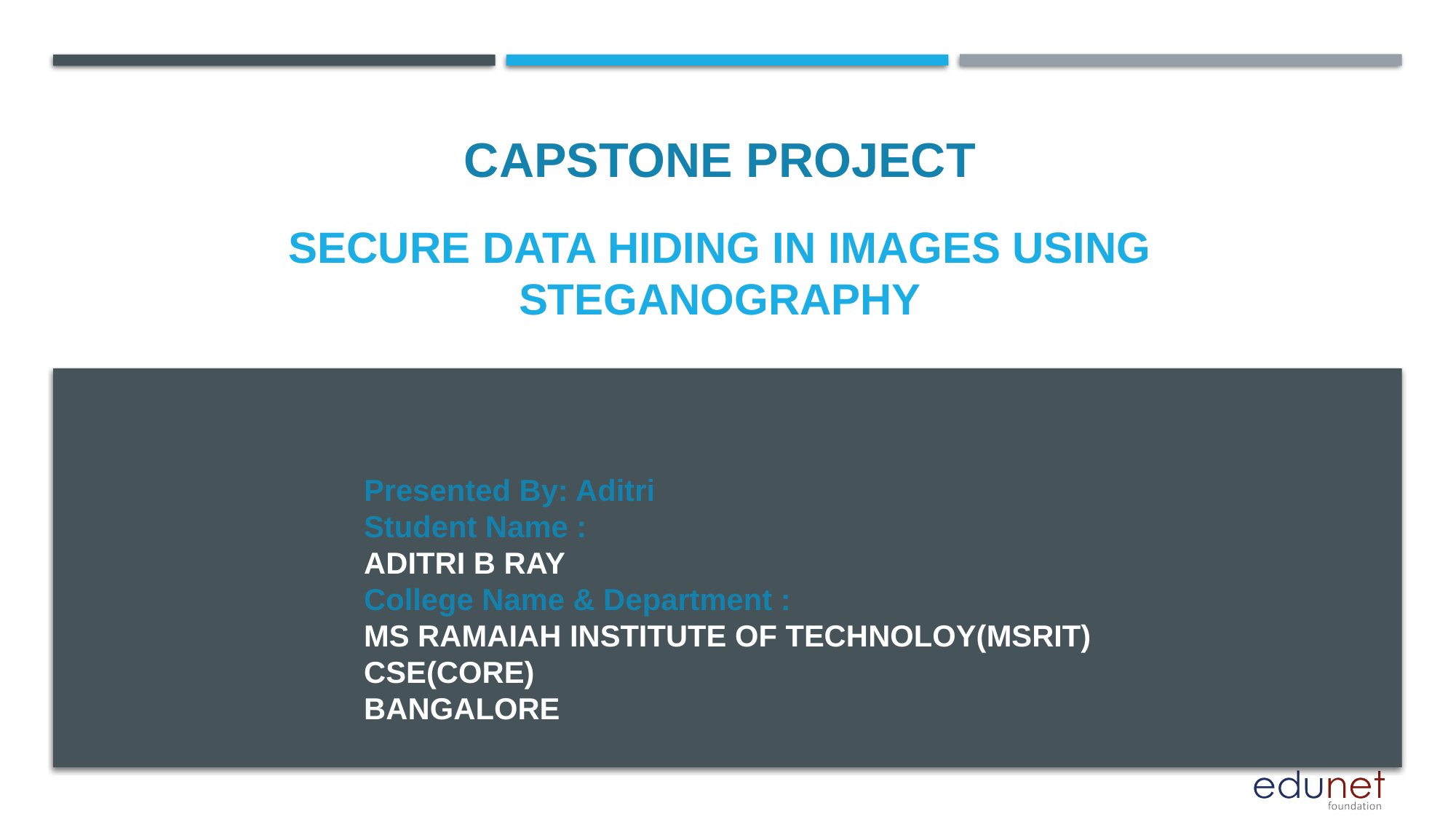

CAPSTONE PROJECT
# Secure Data Hiding in Images using Steganography
Presented By: Aditri
Student Name :
ADITRI B RAY
College Name & Department :
MS RAMAIAH INSTITUTE OF TECHNOLOY(MSRIT)
CSE(CORE)
BANGALORE